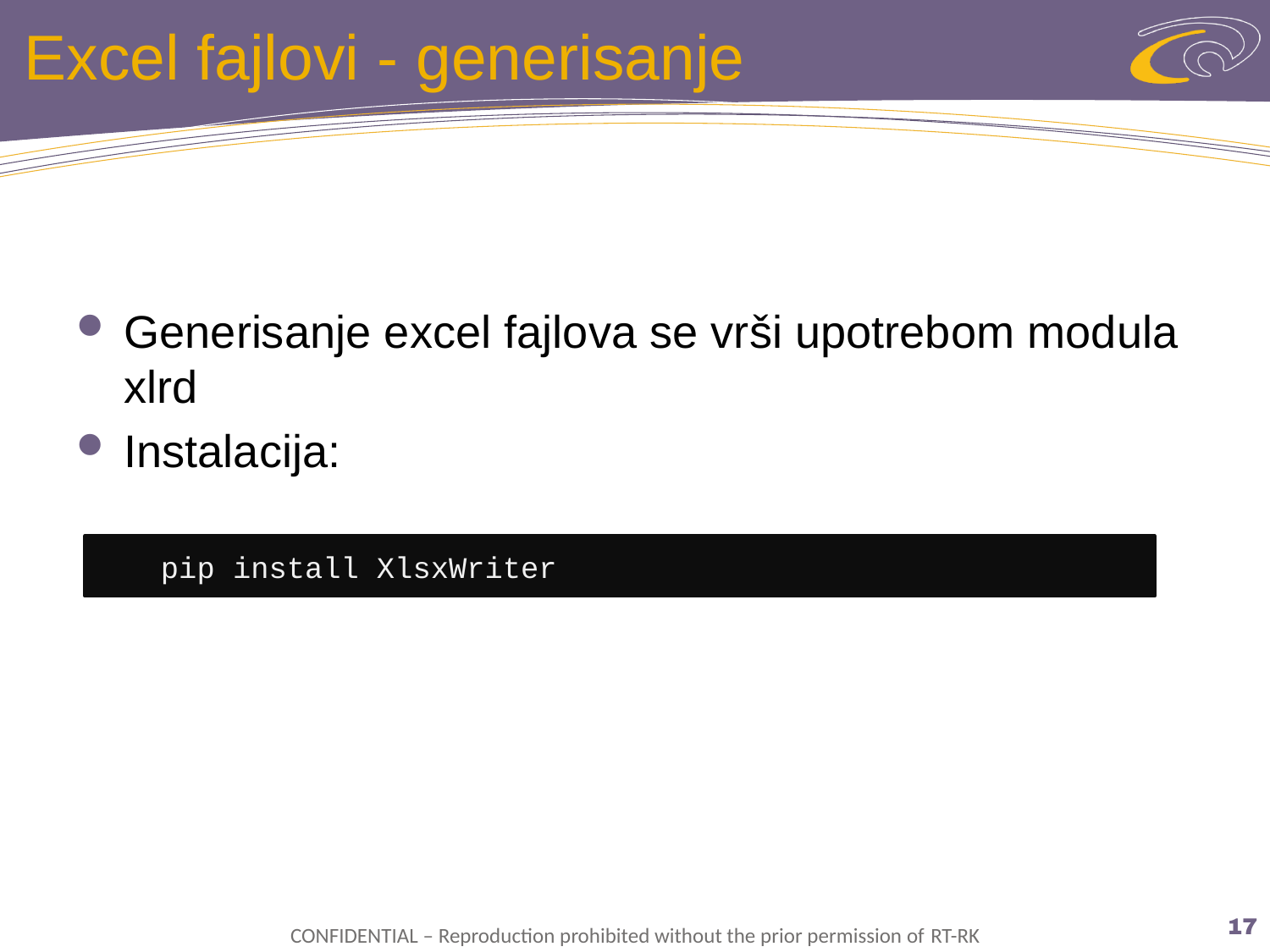

# Excel fajlovi - generisanje
Generisanje excel fajlova se vrši upotrebom modula xlrd
Instalacija:
pip install XlsxWriter